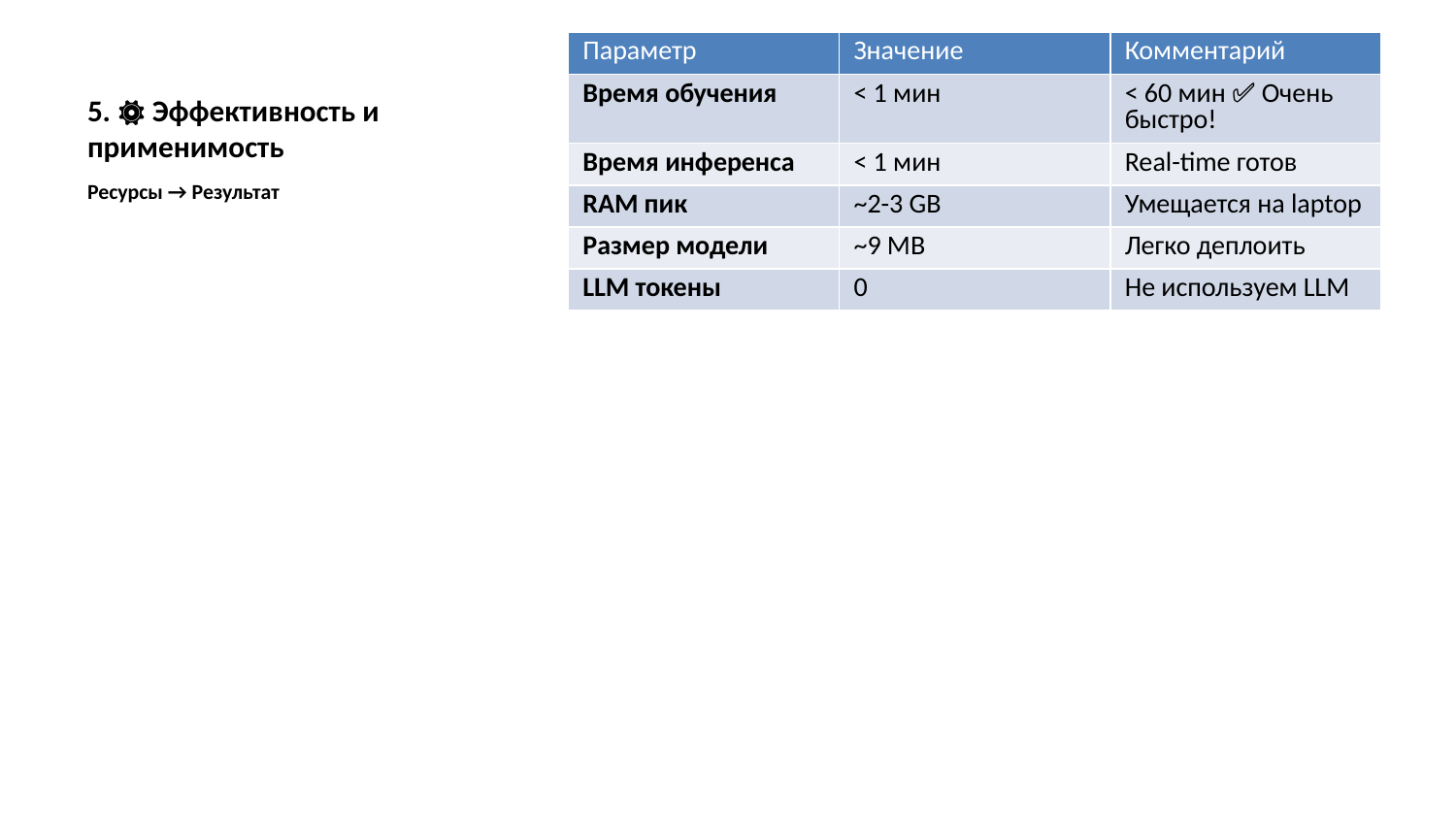

| Параметр | Значение | Комментарий |
| --- | --- | --- |
| Время обучения | < 1 мин | < 60 мин ✅ Очень быстро! |
| Время инференса | < 1 мин | Real-time готов |
| RAM пик | ~2-3 GB | Умещается на laptop |
| Размер модели | ~9 MB | Легко деплоить |
| LLM токены | 0 | Не используем LLM |
# 5. ⚙️ Эффективность и применимость
Ресурсы → Результат